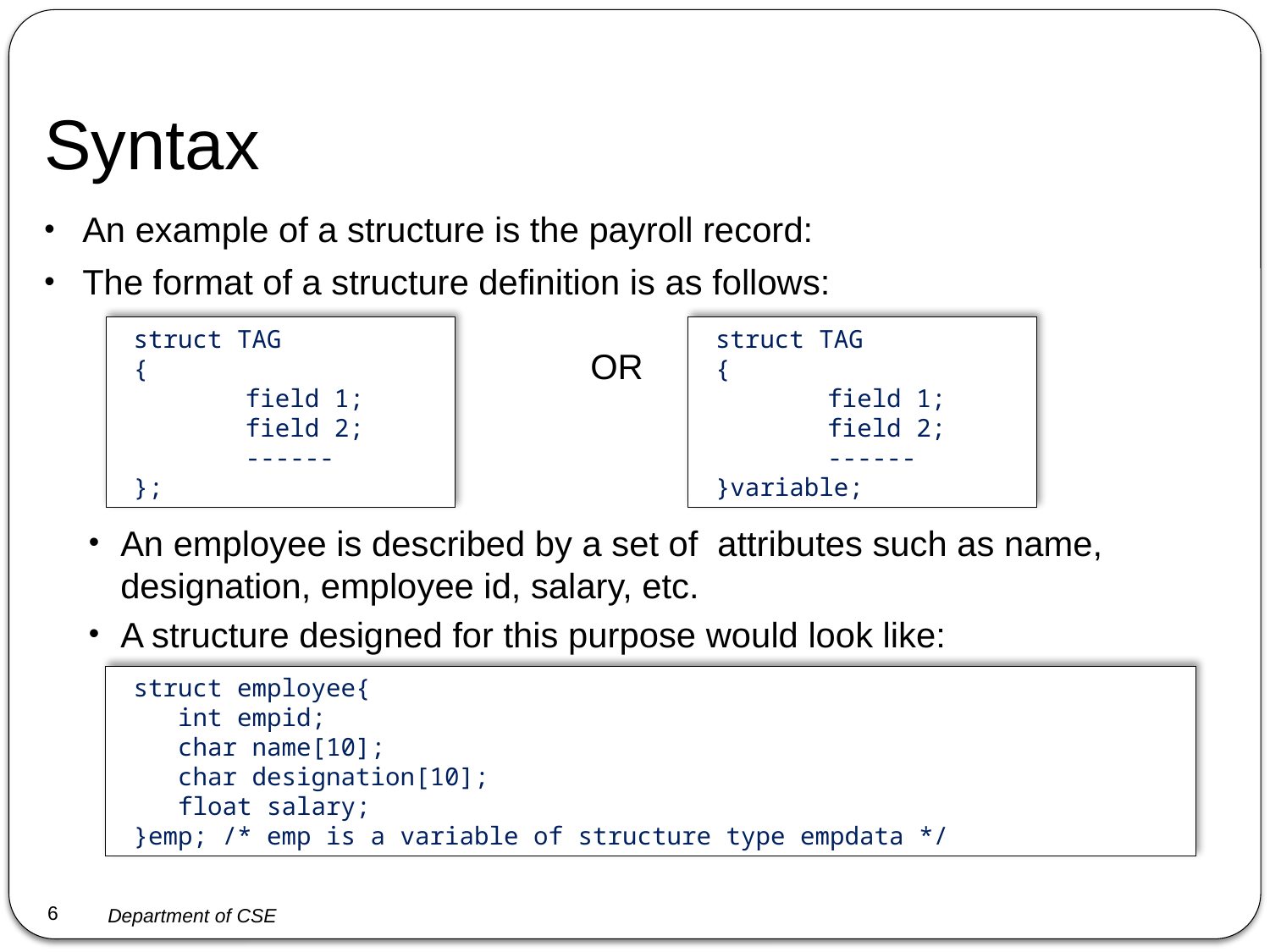

# Syntax
An example of a structure is the payroll record:
The format of a structure definition is as follows:
				OR
An employee is described by a set of  attributes such as name, designation, employee id, salary, etc.
A structure designed for this purpose would look like:

struct TAG
{
	field 1;
	field 2;
	------
};
struct TAG
{
	field 1;
	field 2;
	------
}variable;
struct employee{
   int empid;
   char name[10];
   char designation[10];
   float salary;
}emp; /* emp is a variable of structure type empdata */
6
Department of CSE